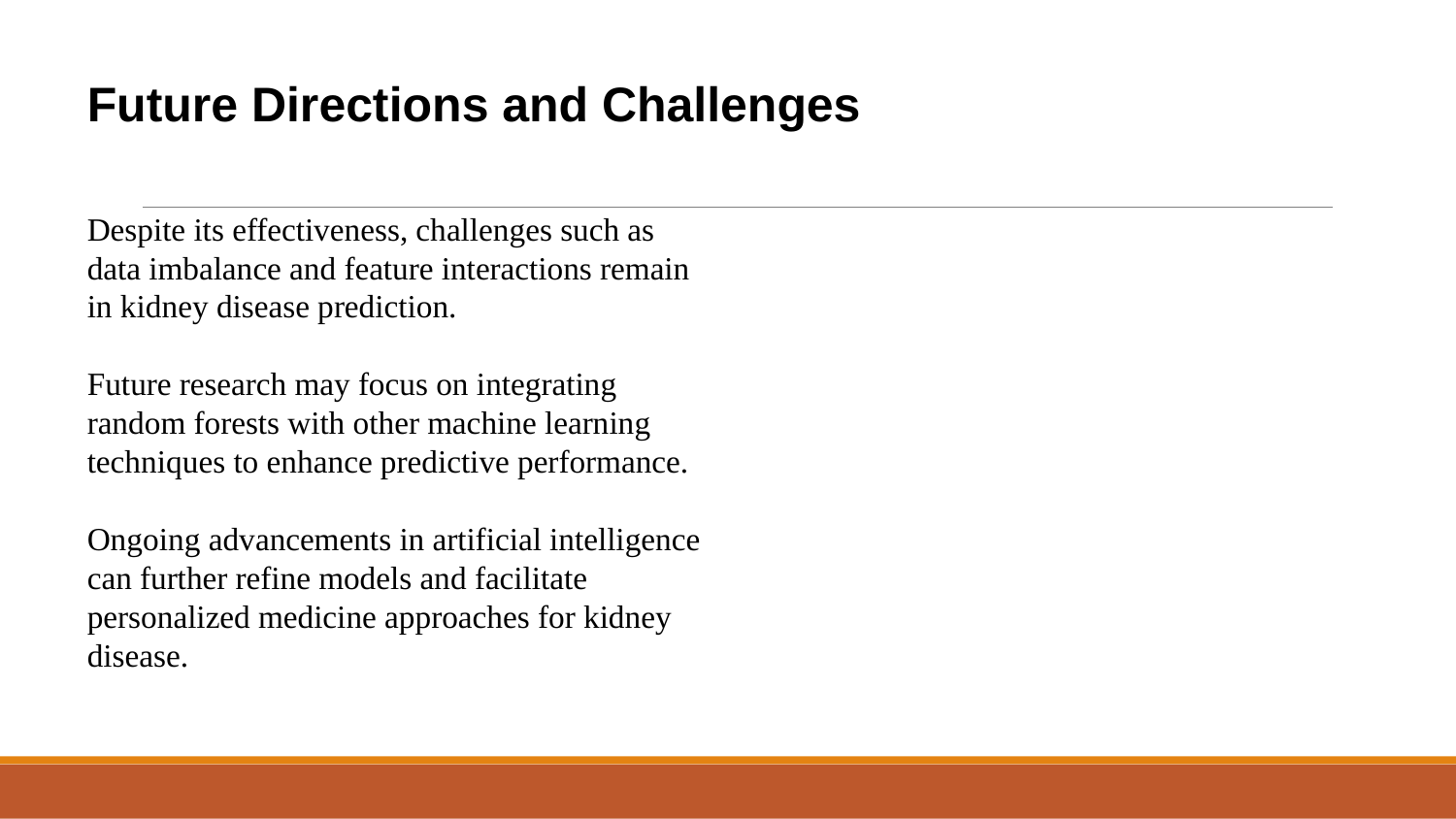

Future Directions and Challenges
Despite its effectiveness, challenges such as data imbalance and feature interactions remain in kidney disease prediction.

Future research may focus on integrating random forests with other machine learning techniques to enhance predictive performance.

Ongoing advancements in artificial intelligence can further refine models and facilitate personalized medicine approaches for kidney disease.